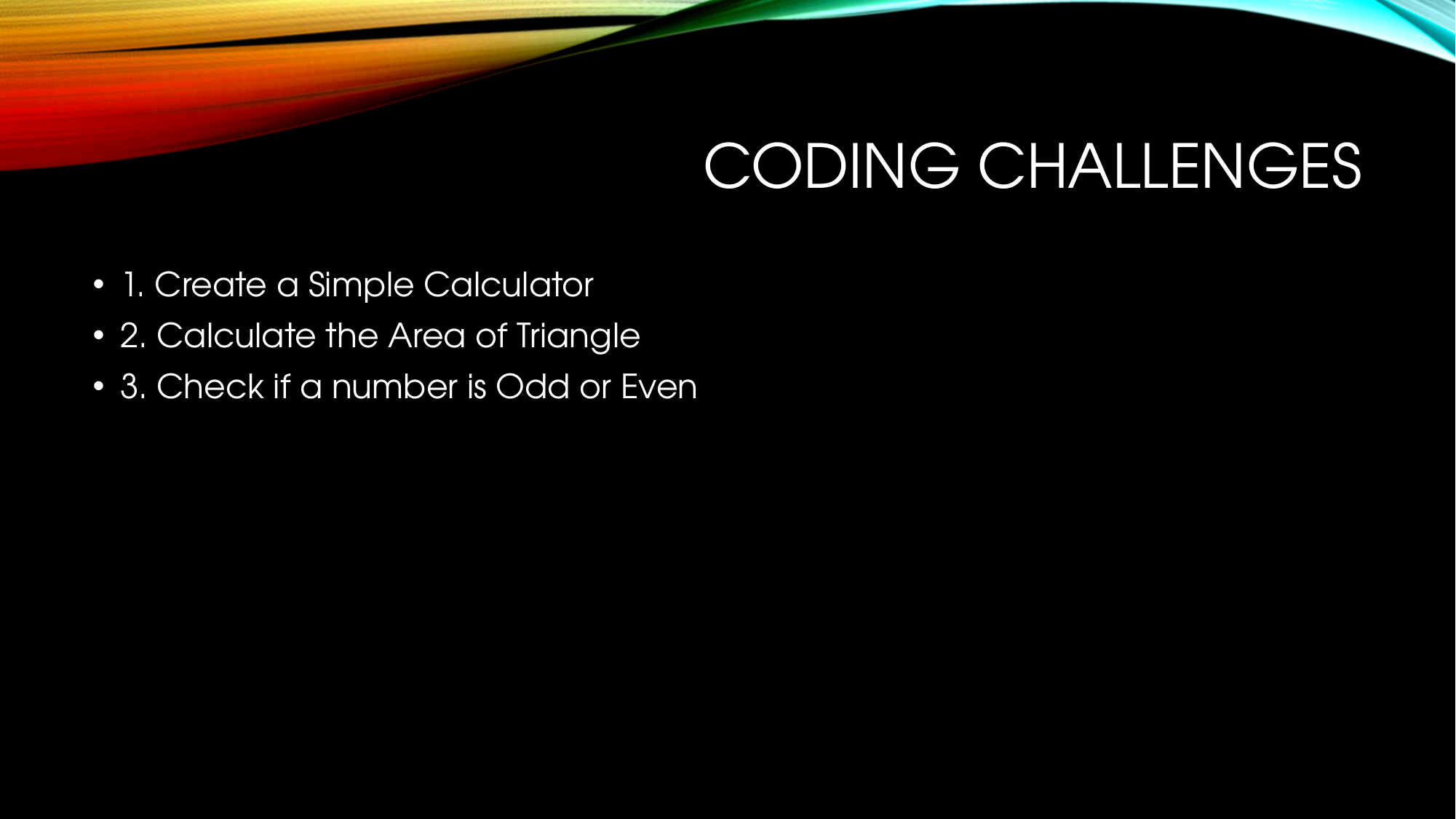

# CODING CHALLENGES
1. Create a Simple Calculator
2. Calculate the Area of Triangle
3. Check if a number is Odd or Even